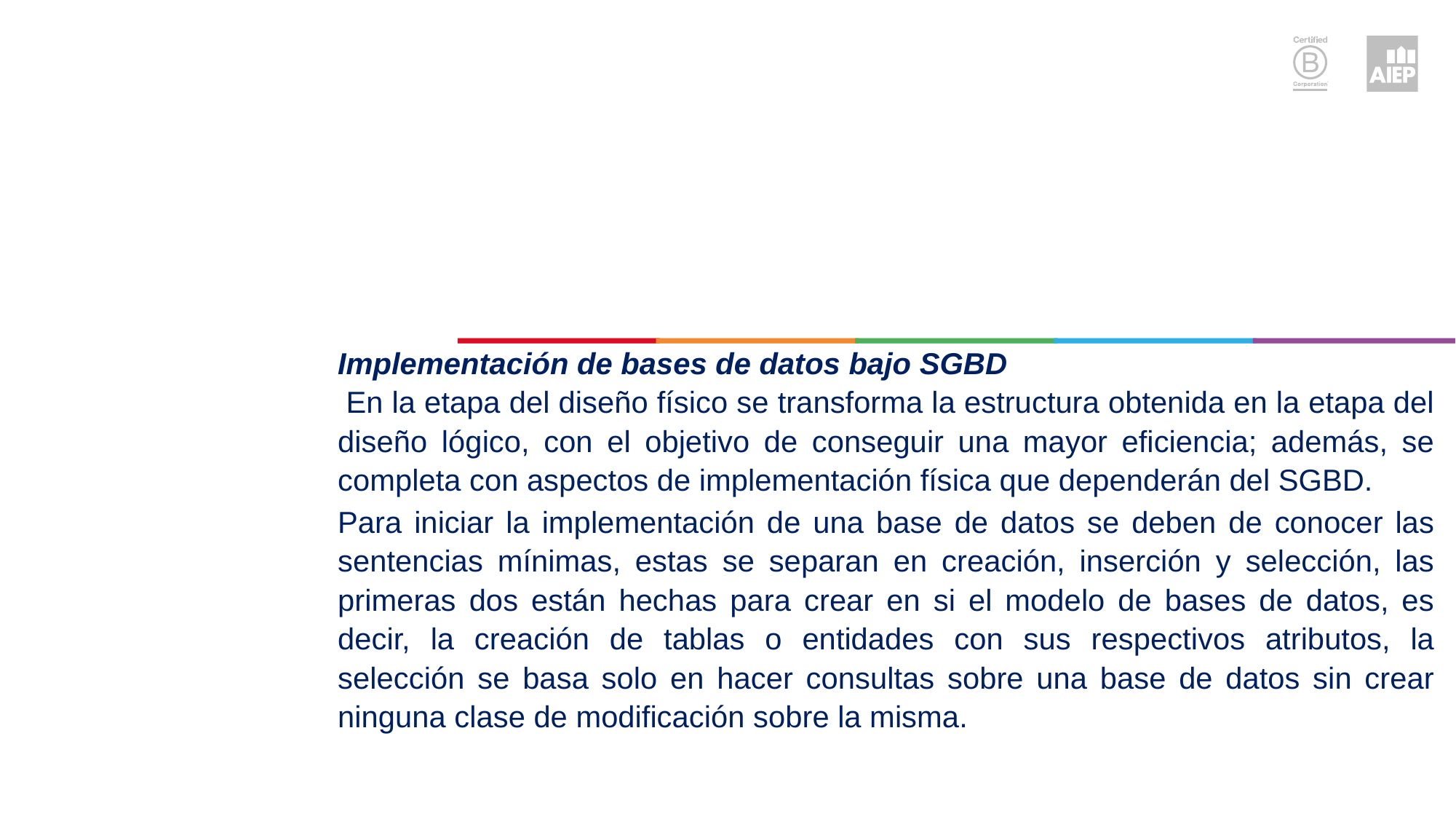

#
Implementación de bases de datos bajo SGBD
 En la etapa del diseño físico se transforma la estructura obtenida en la etapa del diseño lógico, con el objetivo de conseguir una mayor eficiencia; además, se completa con aspectos de implementación física que dependerán del SGBD.
Para iniciar la implementación de una base de datos se deben de conocer las sentencias mínimas, estas se separan en creación, inserción y selección, las primeras dos están hechas para crear en si el modelo de bases de datos, es decir, la creación de tablas o entidades con sus respectivos atributos, la selección se basa solo en hacer consultas sobre una base de datos sin crear ninguna clase de modificación sobre la misma.